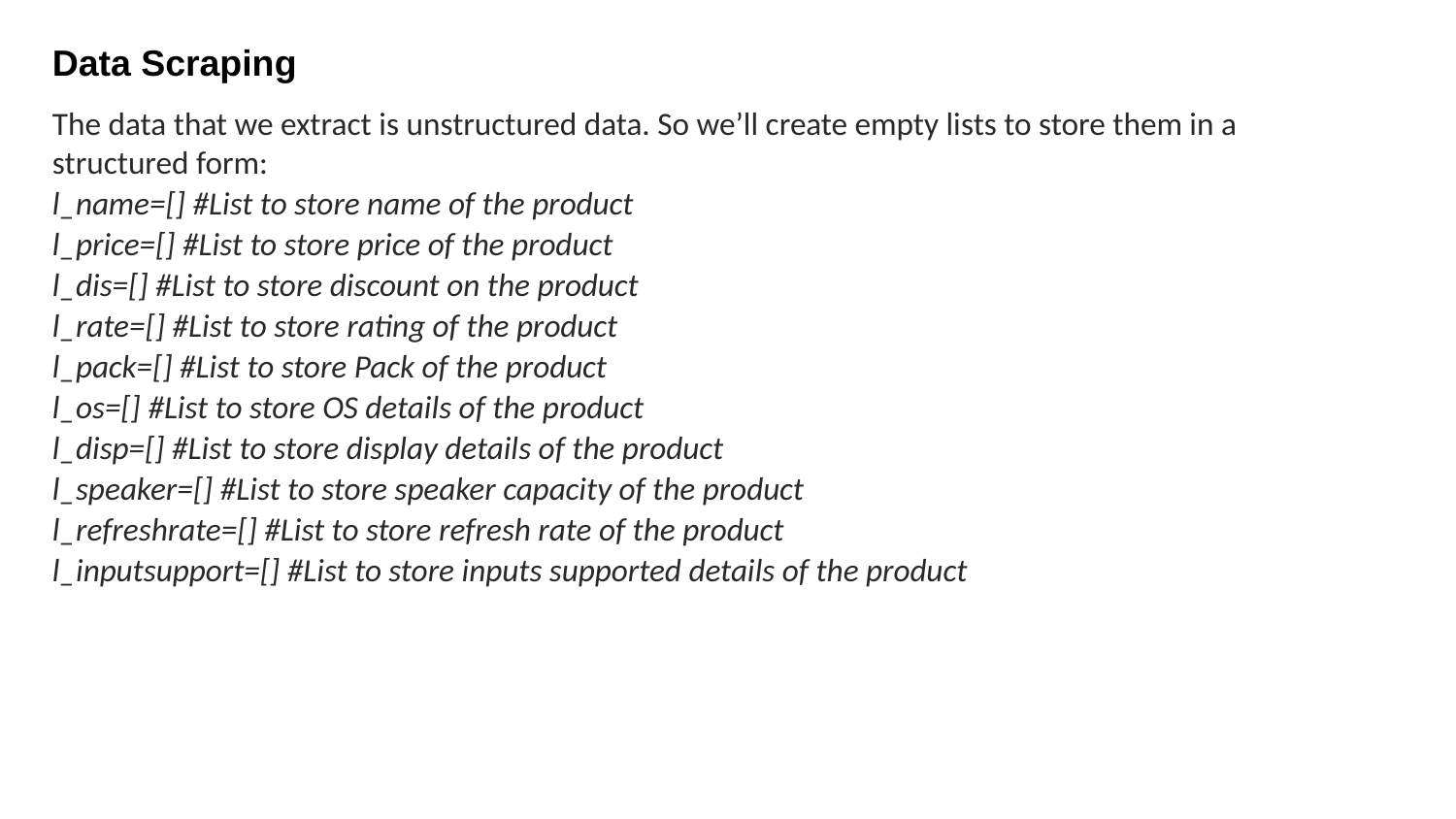

Data Scraping
The data that we extract is unstructured data. So we’ll create empty lists to store them in a structured form:
l_name=[] #List to store name of the product
l_price=[] #List to store price of the product
l_dis=[] #List to store discount on the product
l_rate=[] #List to store rating of the product
l_pack=[] #List to store Pack of the product
l_os=[] #List to store OS details of the product
l_disp=[] #List to store display details of the product
l_speaker=[] #List to store speaker capacity of the product
l_refreshrate=[] #List to store refresh rate of the product
l_inputsupport=[] #List to store inputs supported details of the product